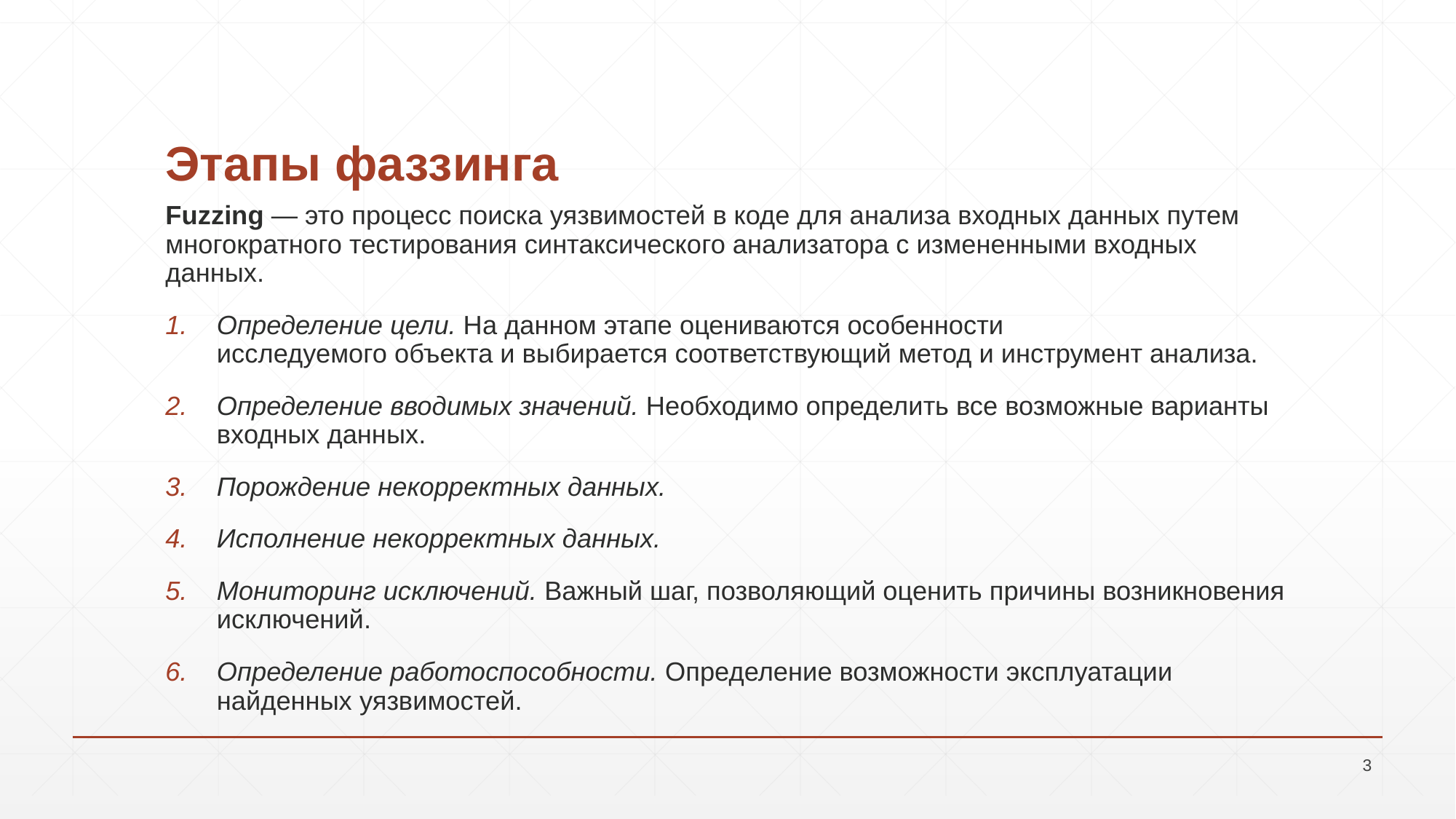

# Этапы фаззинга
Fuzzing — это процесс поиска уязвимостей в коде для анализа входных данных путем многократного тестирования синтаксического анализатора с измененными входных данных.
Определение цели. На данном этапе оцениваются особенности исследуемого объекта и выбирается соответствующий метод и инструмент анализа.
Определение вводимых значений. Необходимо определить все возможные варианты входных данных.
Порождение некорректных данных.
Исполнение некорректных данных.
Мониторинг исключений. Важный шаг, позволяющий оценить причины возникновения исключений.
Определение работоспособности. Определение возможности эксплуатации найденных уязвимостей.

3